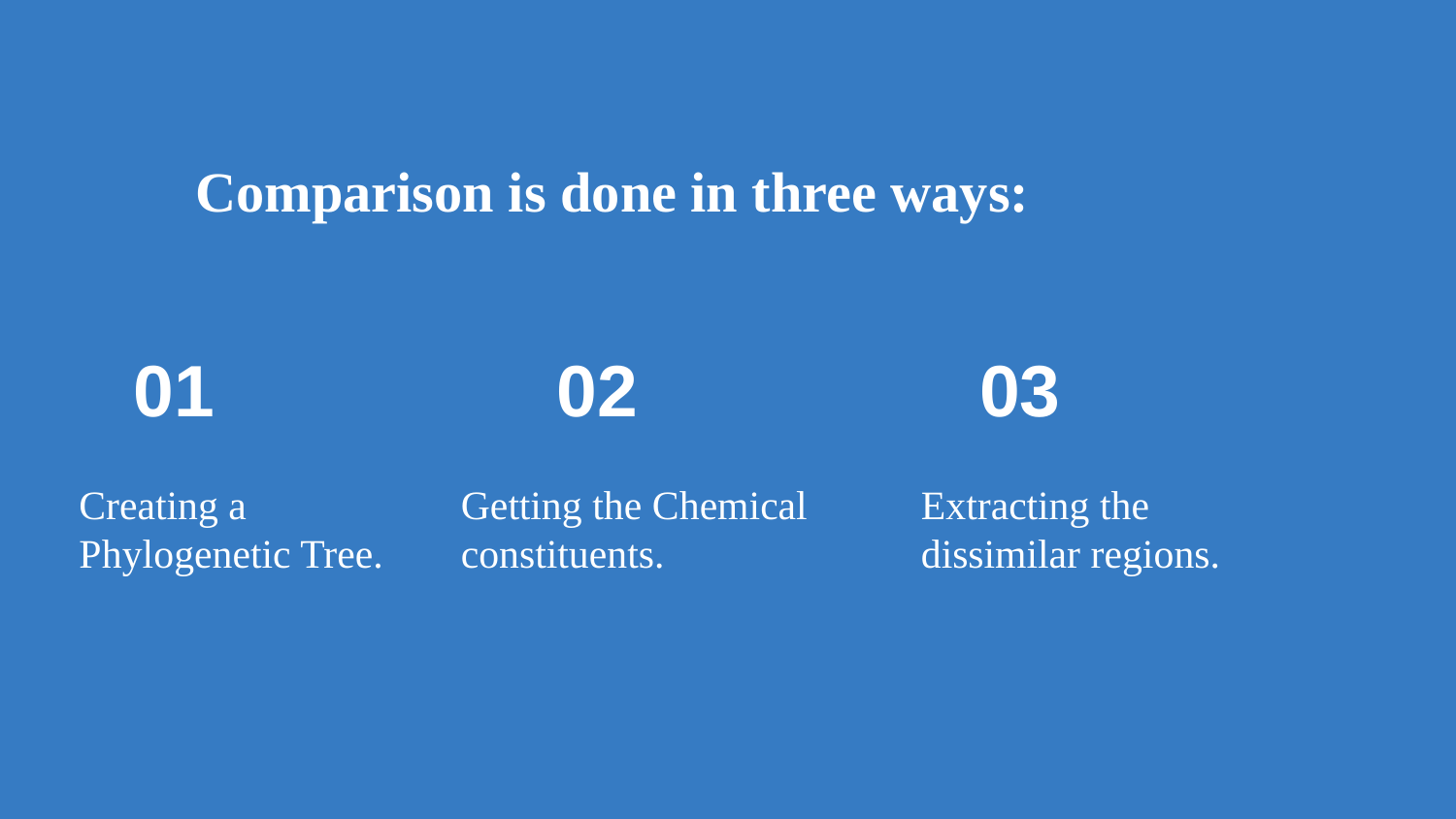

# Comparison is done in three ways:
02
03
01
Creating a Phylogenetic Tree.
Getting the Chemical constituents.
Extracting the dissimilar regions.